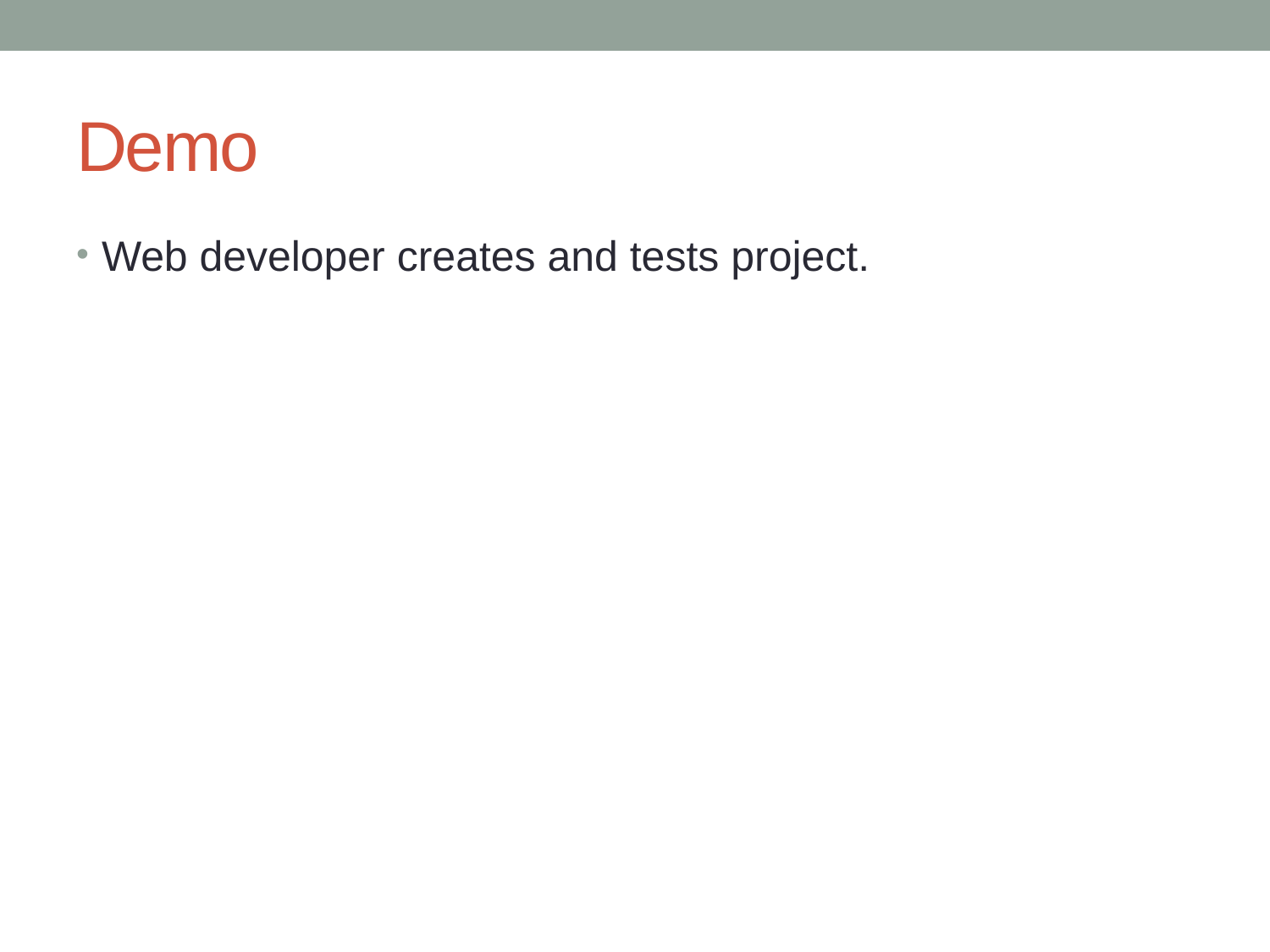

# Demo
Web developer creates and tests project.